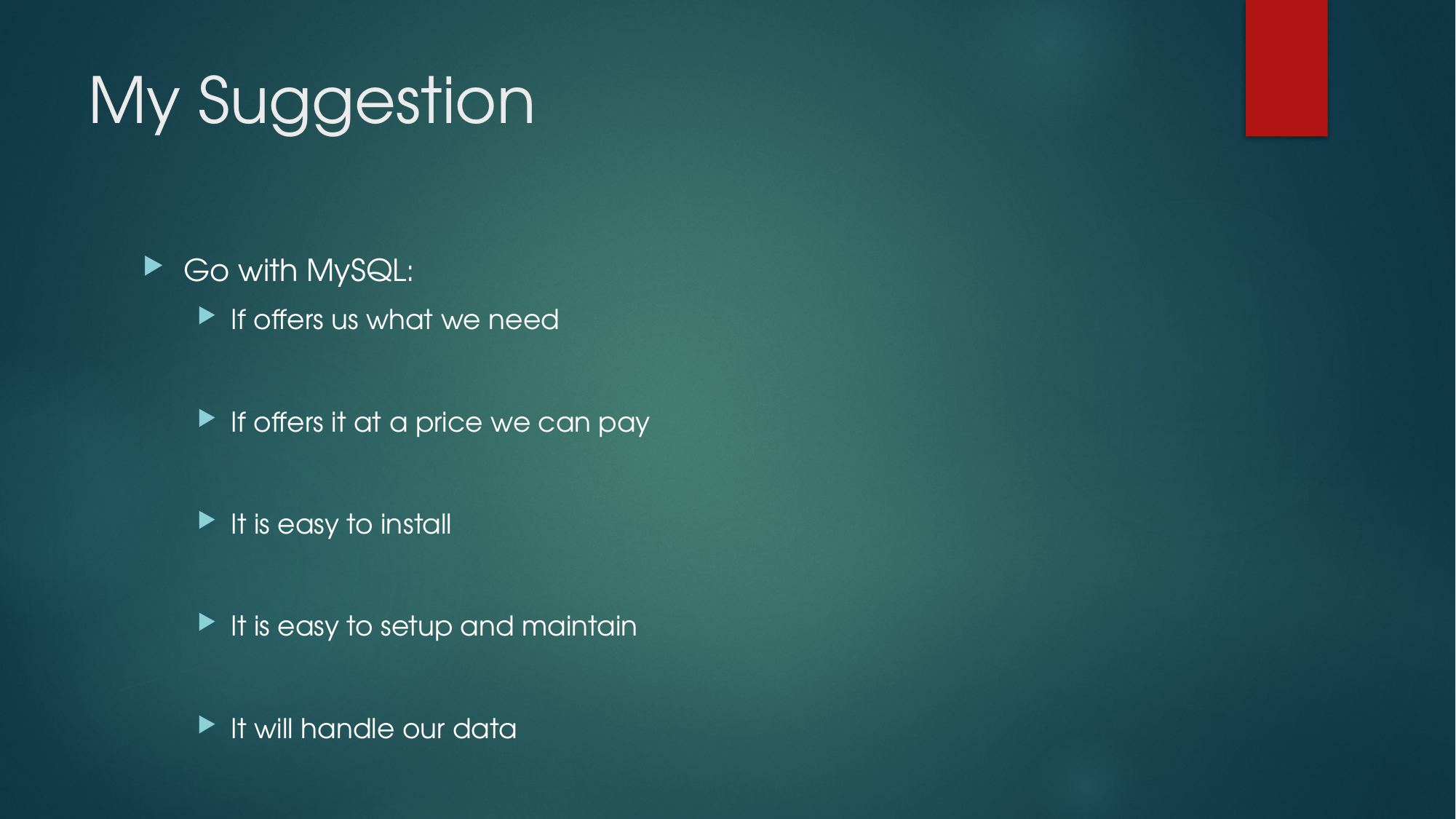

# My Suggestion
Go with MySQL:
If offers us what we need

If offers it at a price we can pay

It is easy to install

It is easy to setup and maintain

It will handle our data